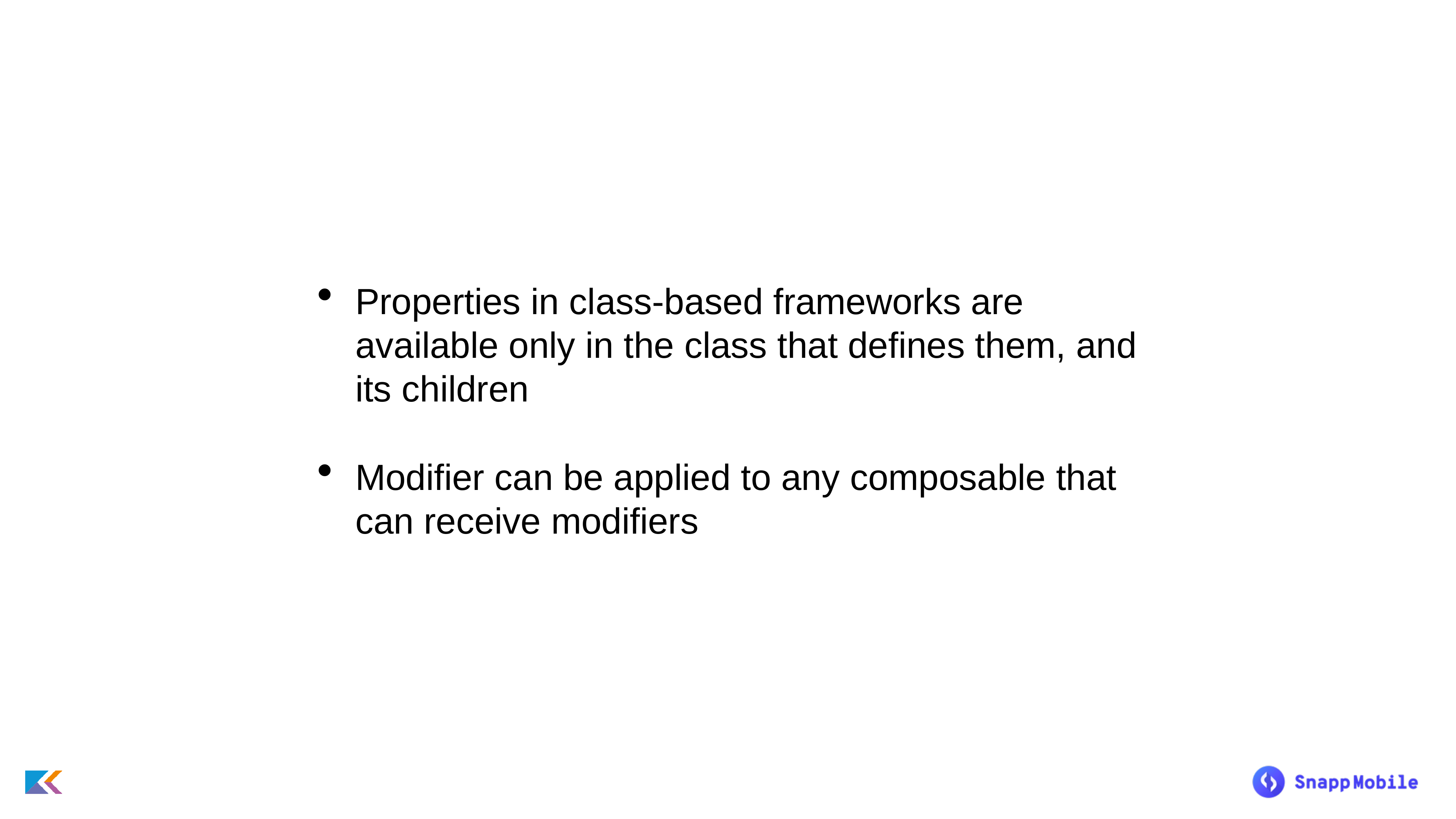

Properties in class-based frameworks are available only in the class that defines them, and its children
Modifier can be applied to any composable that can receive modifiers